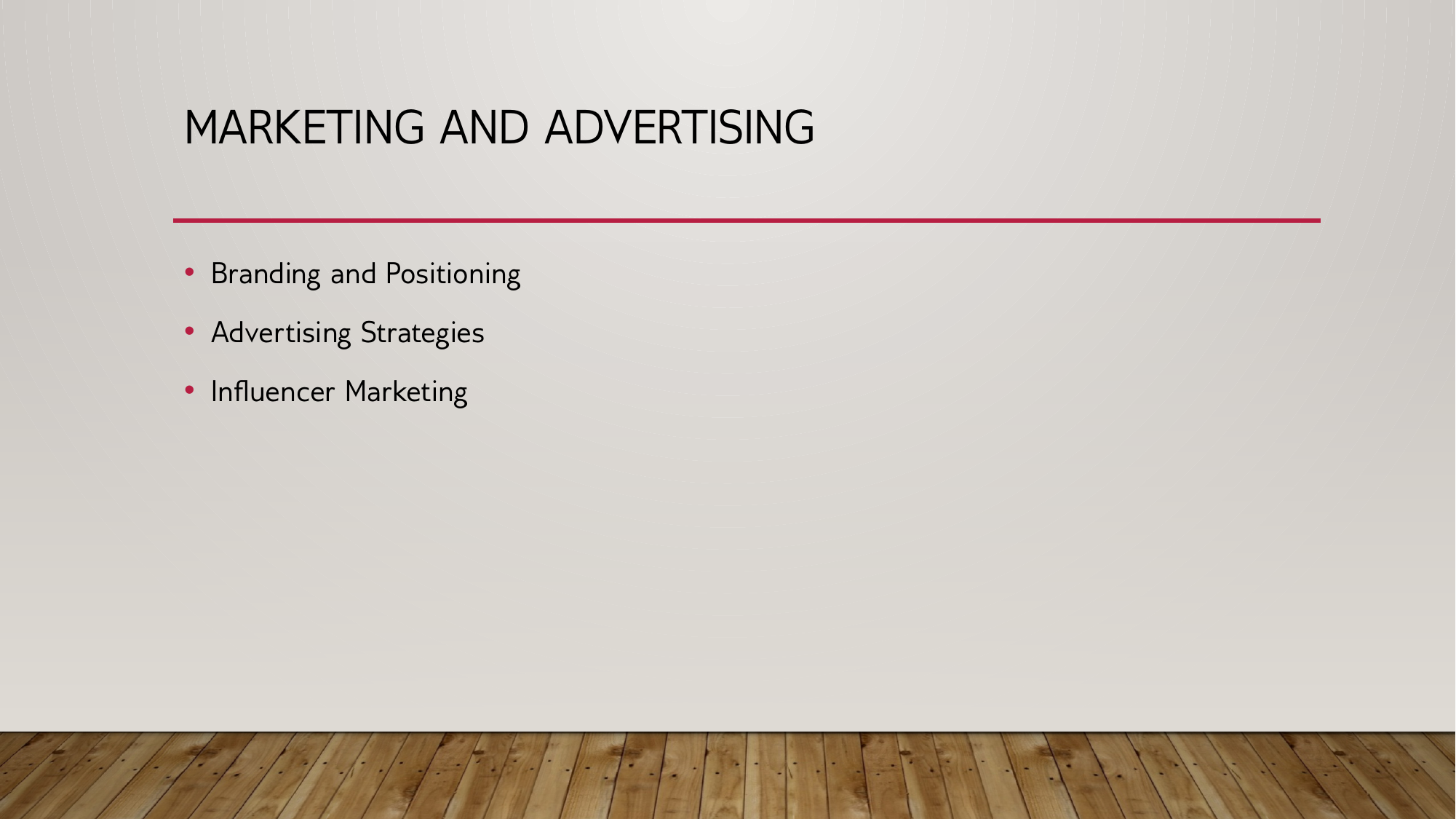

# Marketing and Advertising
Branding and Positioning
Advertising Strategies
Influencer Marketing